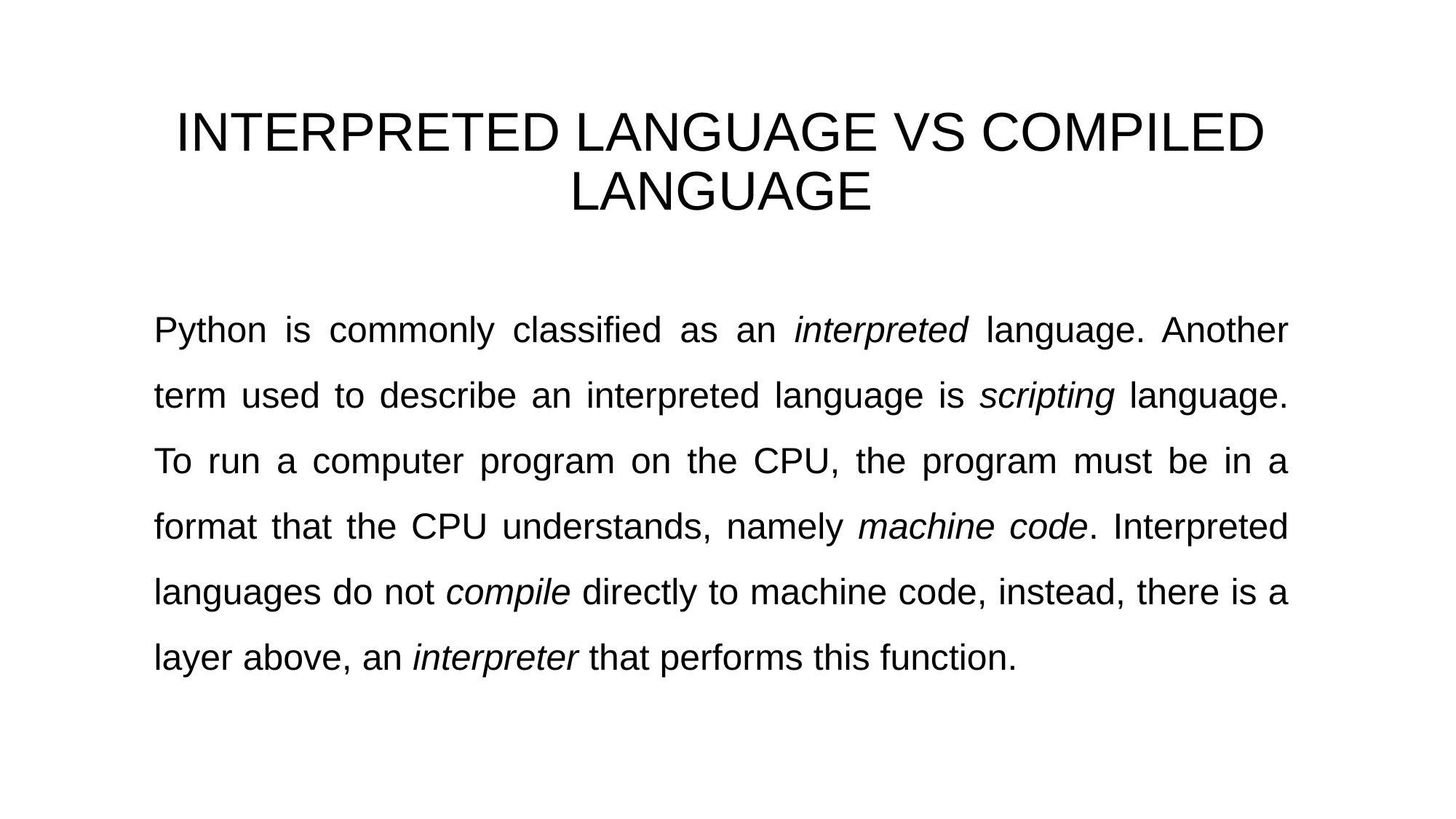

# INTERPRETED language VS COMPILED LANGUAGE
Python is commonly classified as an interpreted language. Another term used to describe an interpreted language is scripting language. To run a computer program on the CPU, the program must be in a format that the CPU understands, namely machine code. Interpreted languages do not compile directly to machine code, instead, there is a layer above, an interpreter that performs this function.